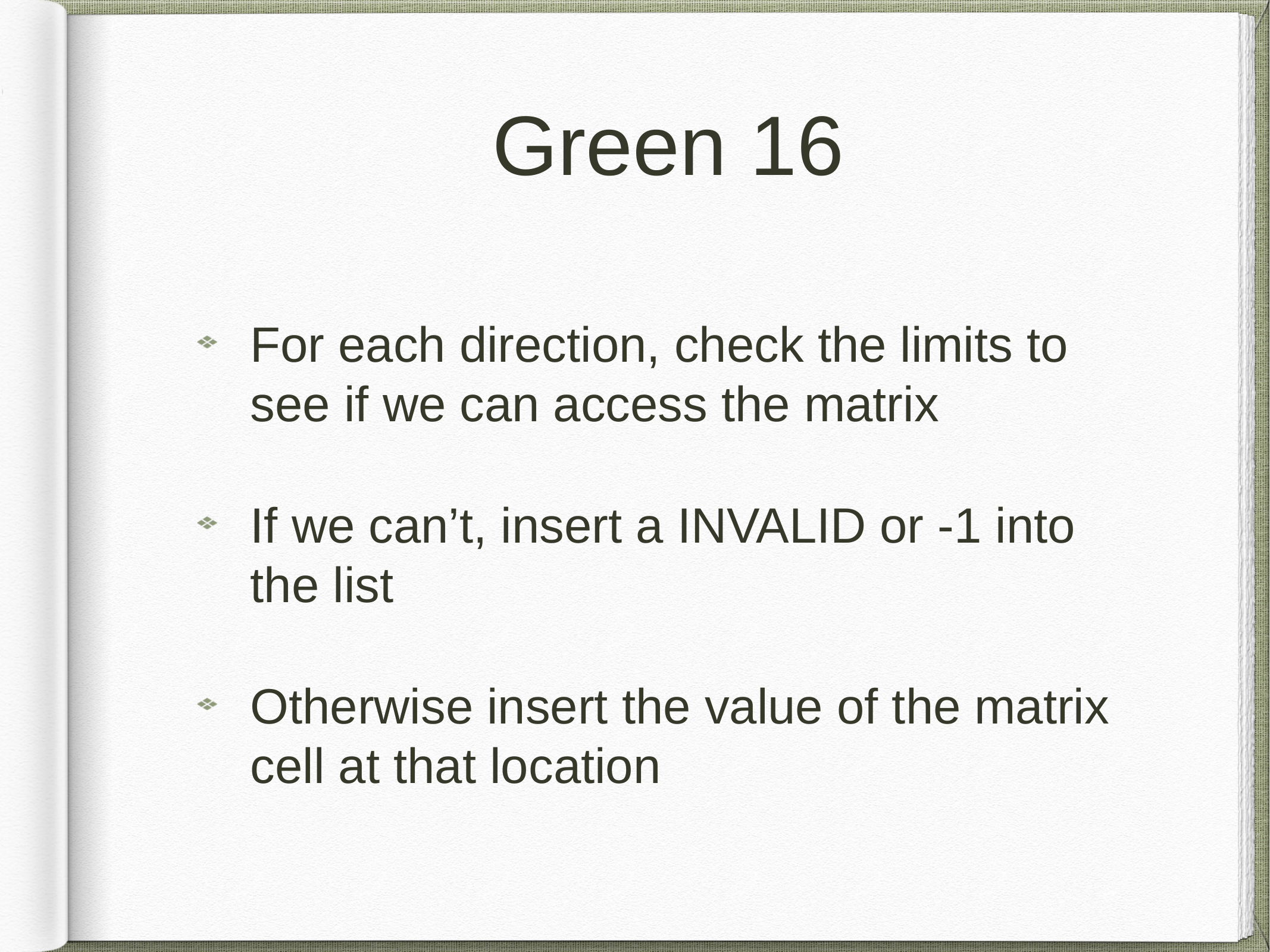

# Green 16
For each direction, check the limits to see if we can access the matrix
If we can’t, insert a INVALID or -1 into the list
Otherwise insert the value of the matrix cell at that location